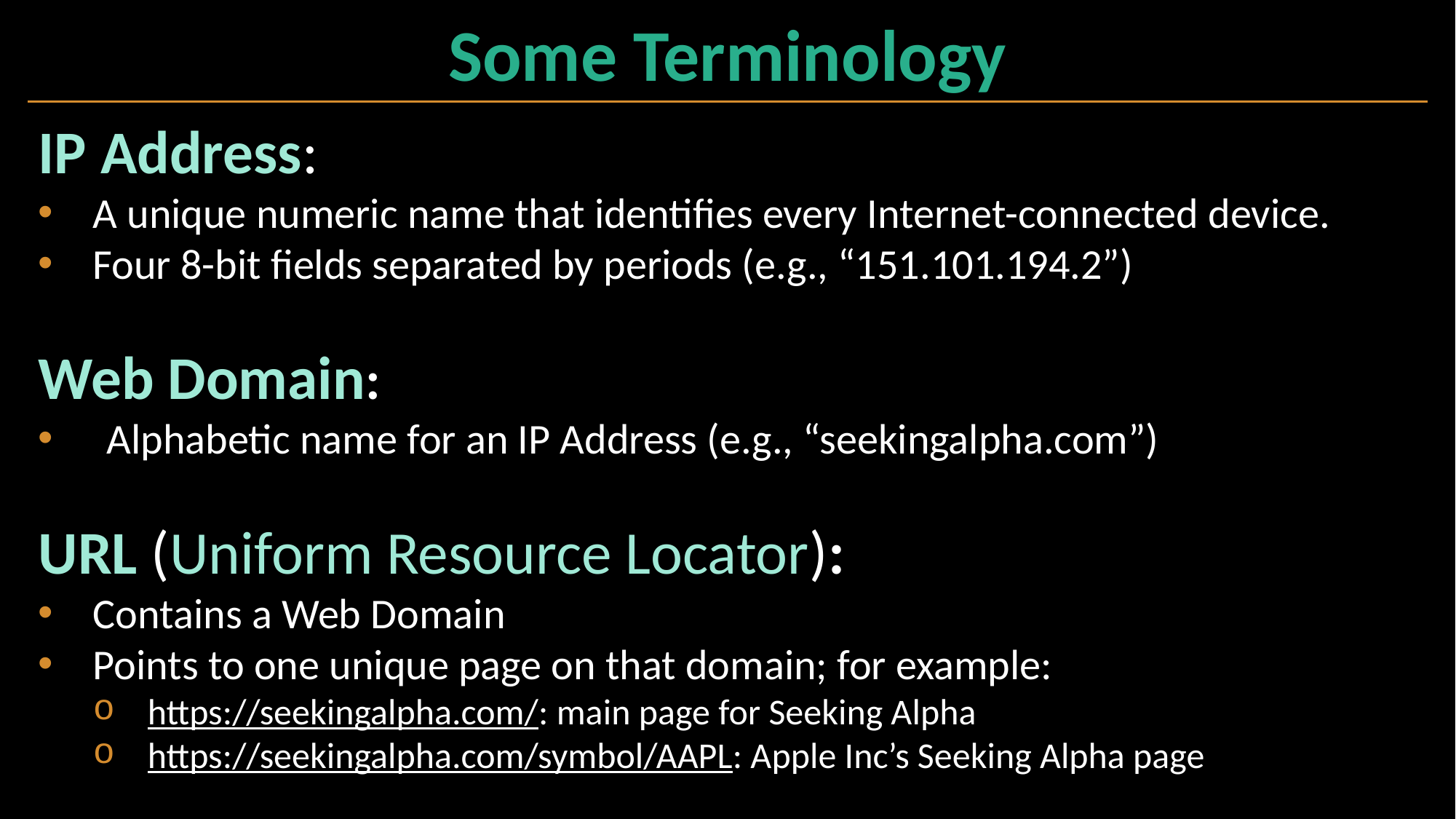

# Some Terminology
IP Address:
A unique numeric name that identifies every Internet-connected device.
Four 8-bit fields separated by periods (e.g., “151.101.194.2”)

Web Domain:
Alphabetic name for an IP Address (e.g., “seekingalpha.com”)

URL (Uniform Resource Locator):
Contains a Web Domain
Points to one unique page on that domain; for example:
https://seekingalpha.com/: main page for Seeking Alpha
https://seekingalpha.com/symbol/AAPL: Apple Inc’s Seeking Alpha page